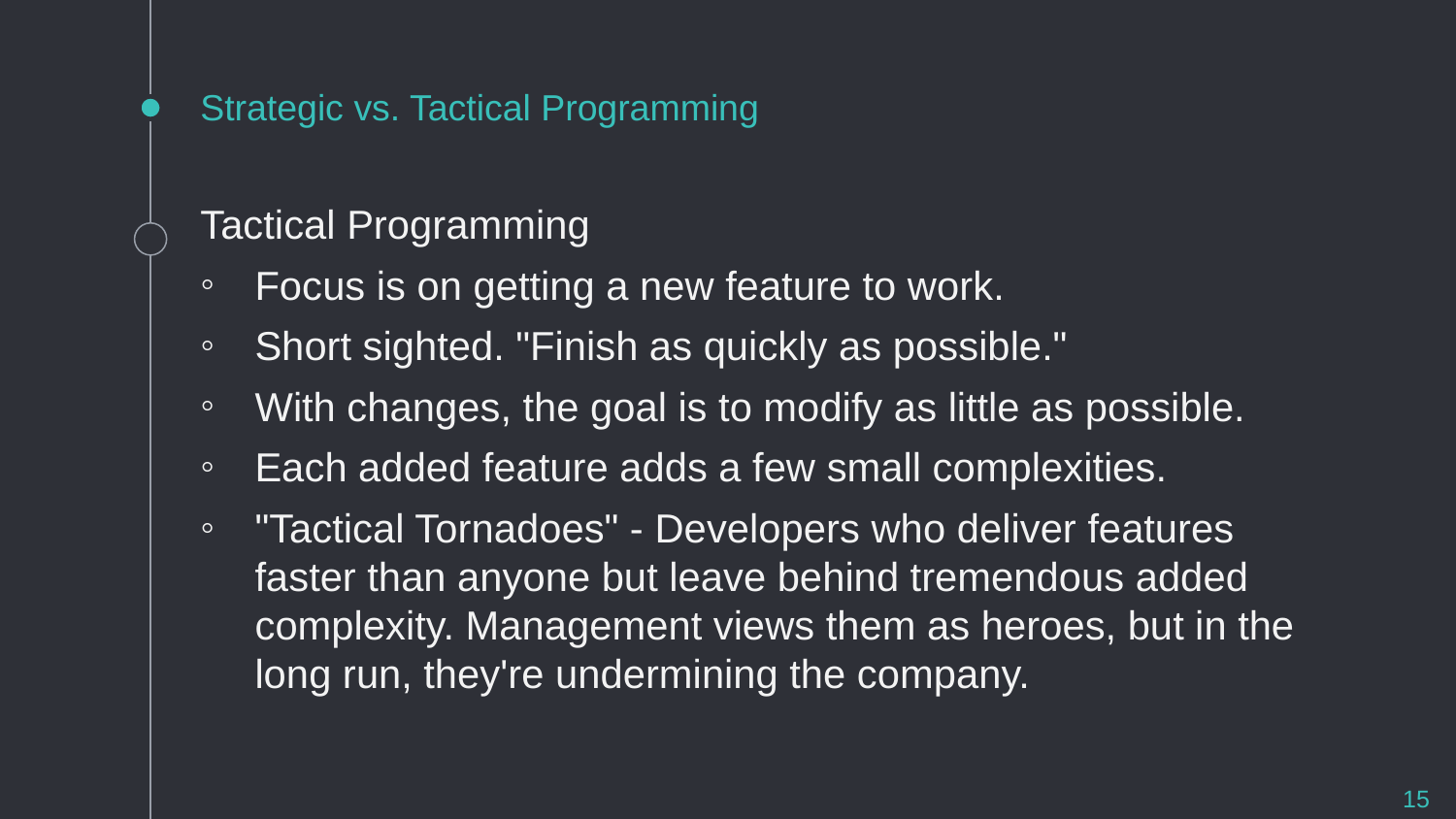

# Strategic vs. Tactical Programming
Tactical Programming
Focus is on getting a new feature to work.
Short sighted. "Finish as quickly as possible."
With changes, the goal is to modify as little as possible.
Each added feature adds a few small complexities.
"Tactical Tornadoes" - Developers who deliver features faster than anyone but leave behind tremendous added complexity. Management views them as heroes, but in the long run, they're undermining the company.
15